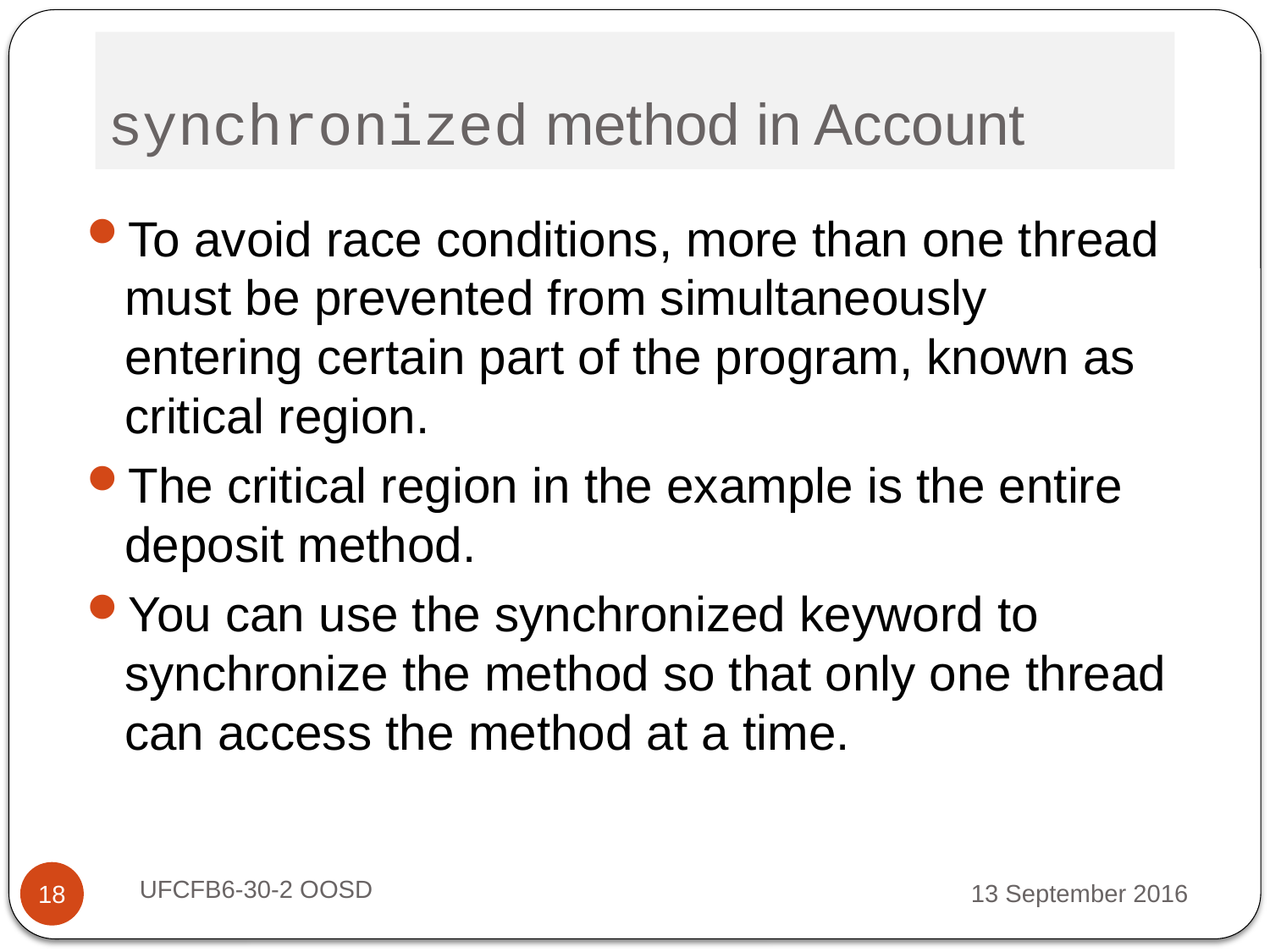

# synchronized method in Account
To avoid race conditions, more than one thread must be prevented from simultaneously entering certain part of the program, known as critical region.
The critical region in the example is the entire deposit method.
You can use the synchronized keyword to synchronize the method so that only one thread can access the method at a time.
UFCFB6-30-2 OOSD
13 September 2016
18